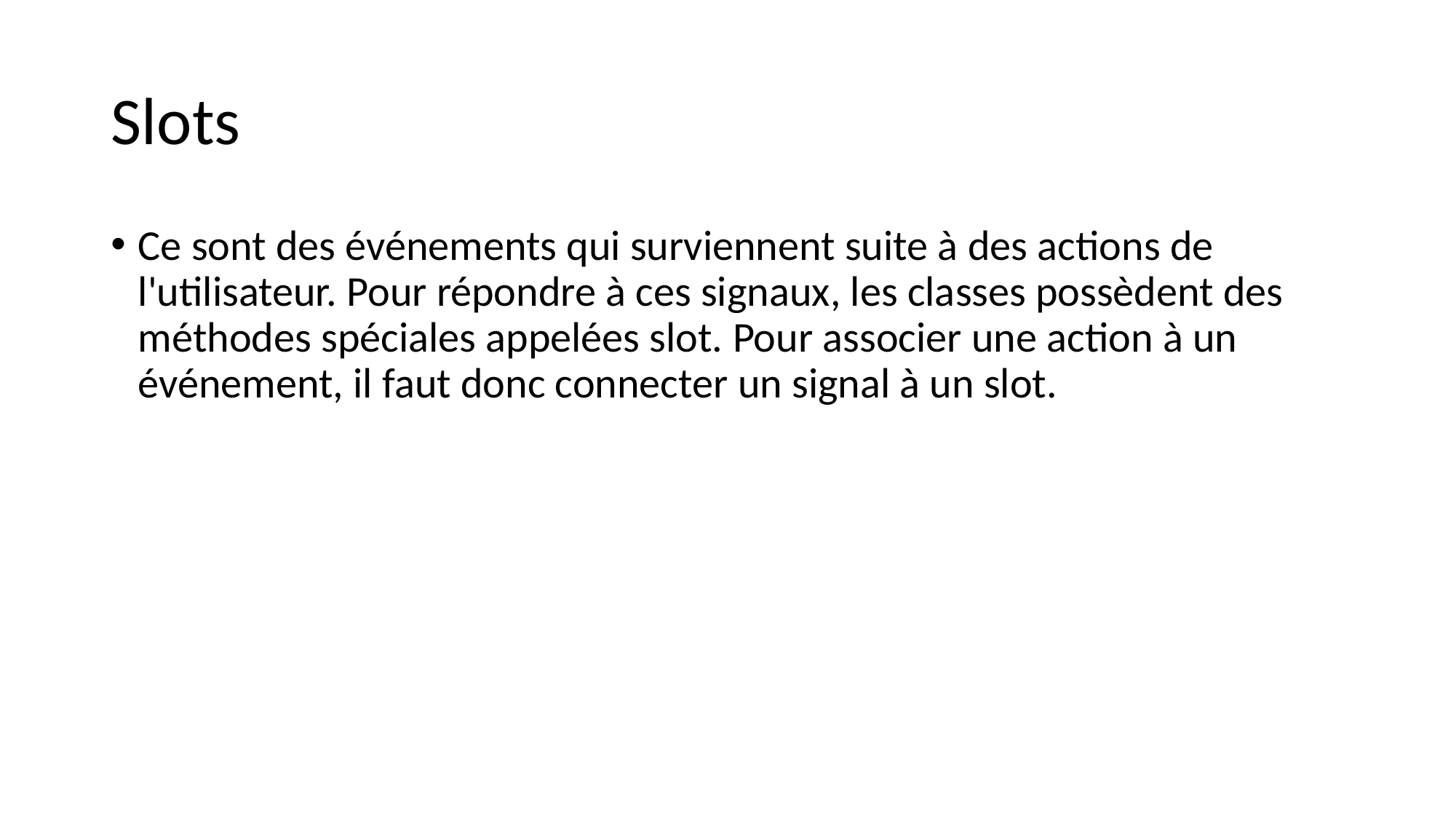

# Slots
Ce sont des événements qui surviennent suite à des actions de l'utilisateur. Pour répondre à ces signaux, les classes possèdent des méthodes spéciales appelées slot. Pour associer une action à un événement, il faut donc connecter un signal à un slot.